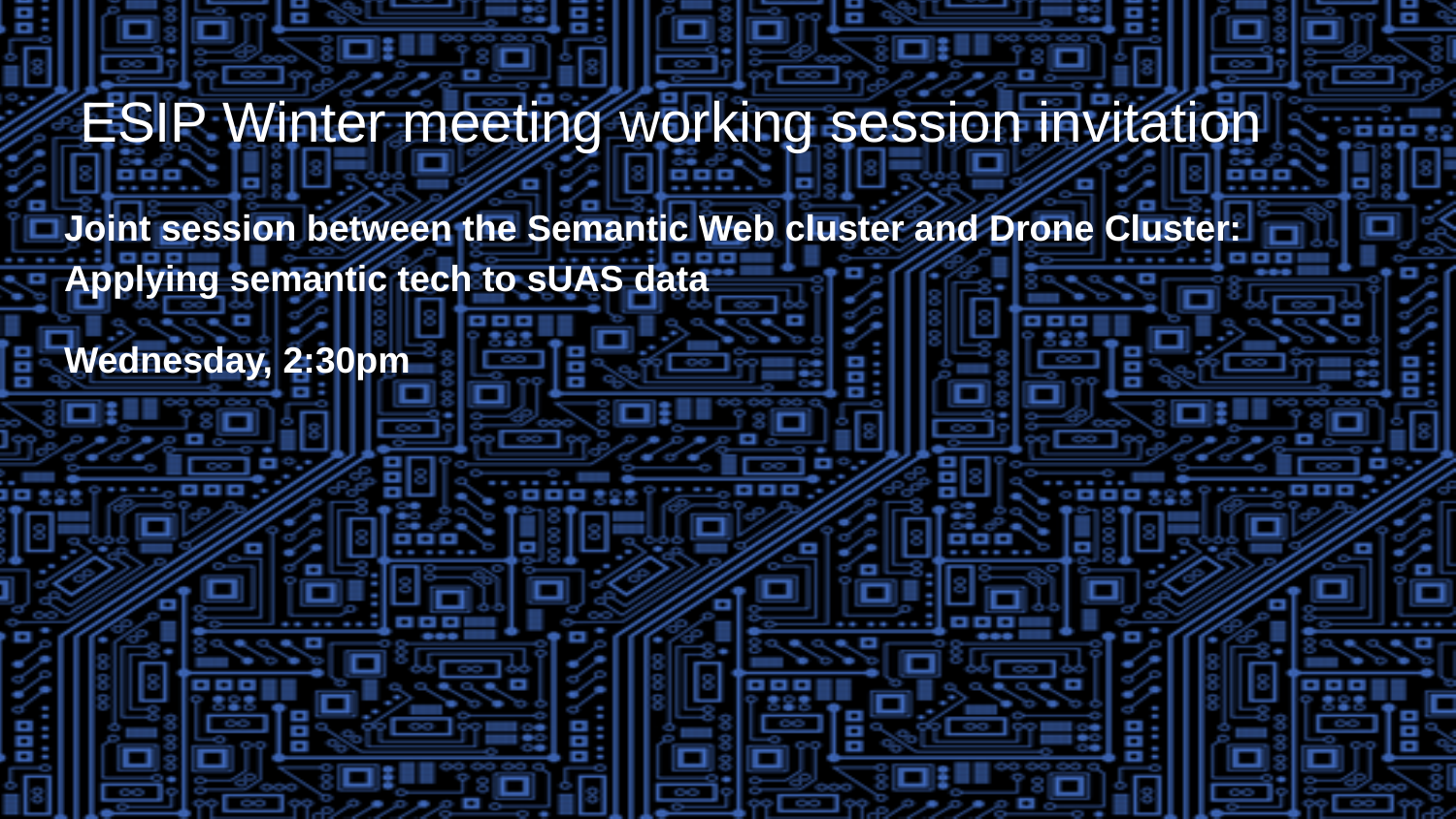

# ESIP Winter meeting working session invitation

Joint session between the Semantic Web cluster and Drone Cluster: Applying semantic tech to sUAS data
Wednesday, 2:30pm